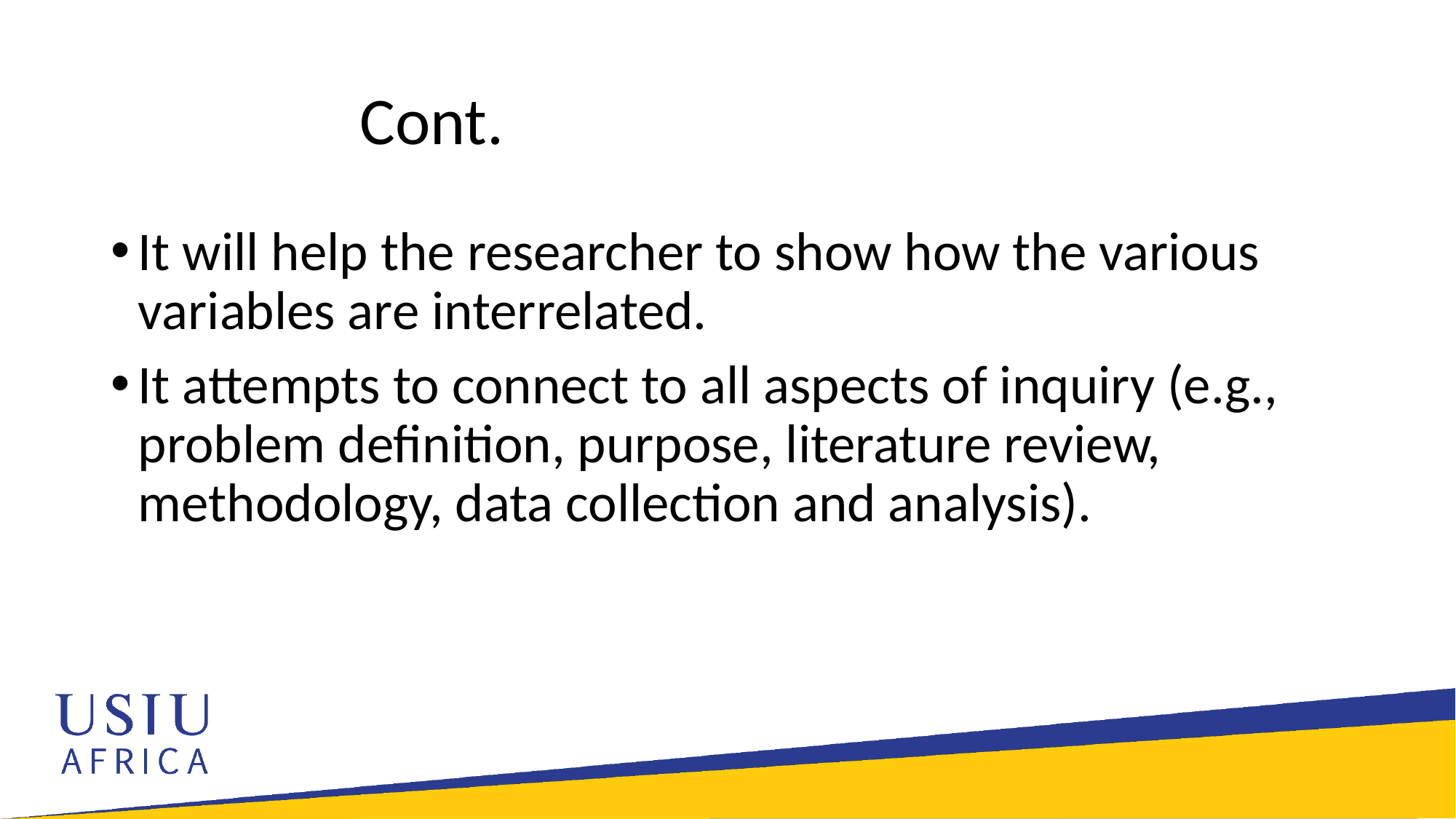

# Cont.
It will help the researcher to show how the various variables are interrelated.
It attempts to connect to all aspects of inquiry (e.g., problem definition, purpose, literature review, methodology, data collection and analysis).